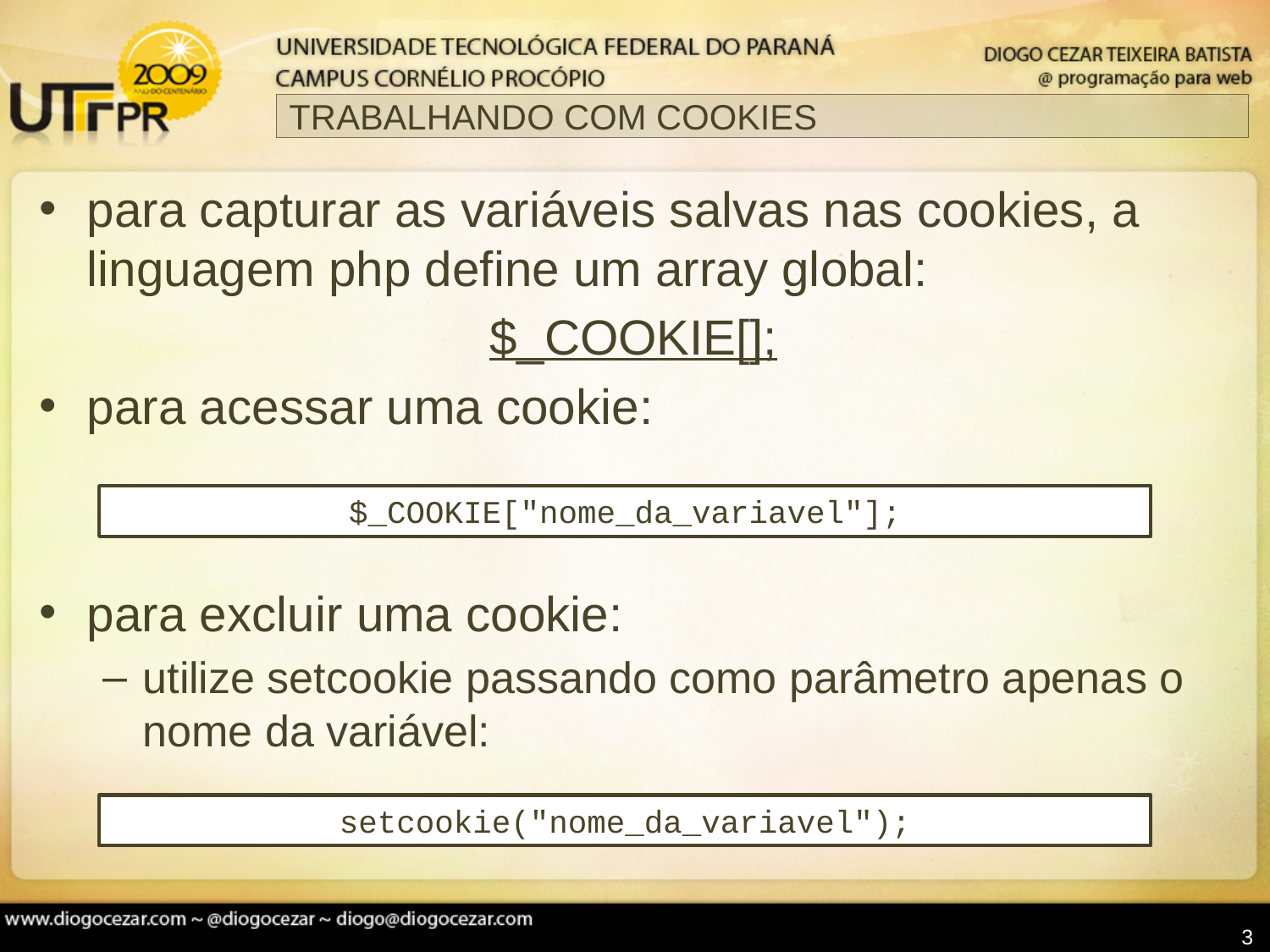

# TRABALHANDO COM COOKIES
para capturar as variáveis salvas nas cookies, a linguagem php define um array global:
$_COOKIE[];
para acessar uma cookie:

para excluir uma cookie:
utilize setcookie passando como parâmetro apenas o nome da variável:

$_COOKIE["nome_da_variavel"];
setcookie("nome_da_variavel");
3